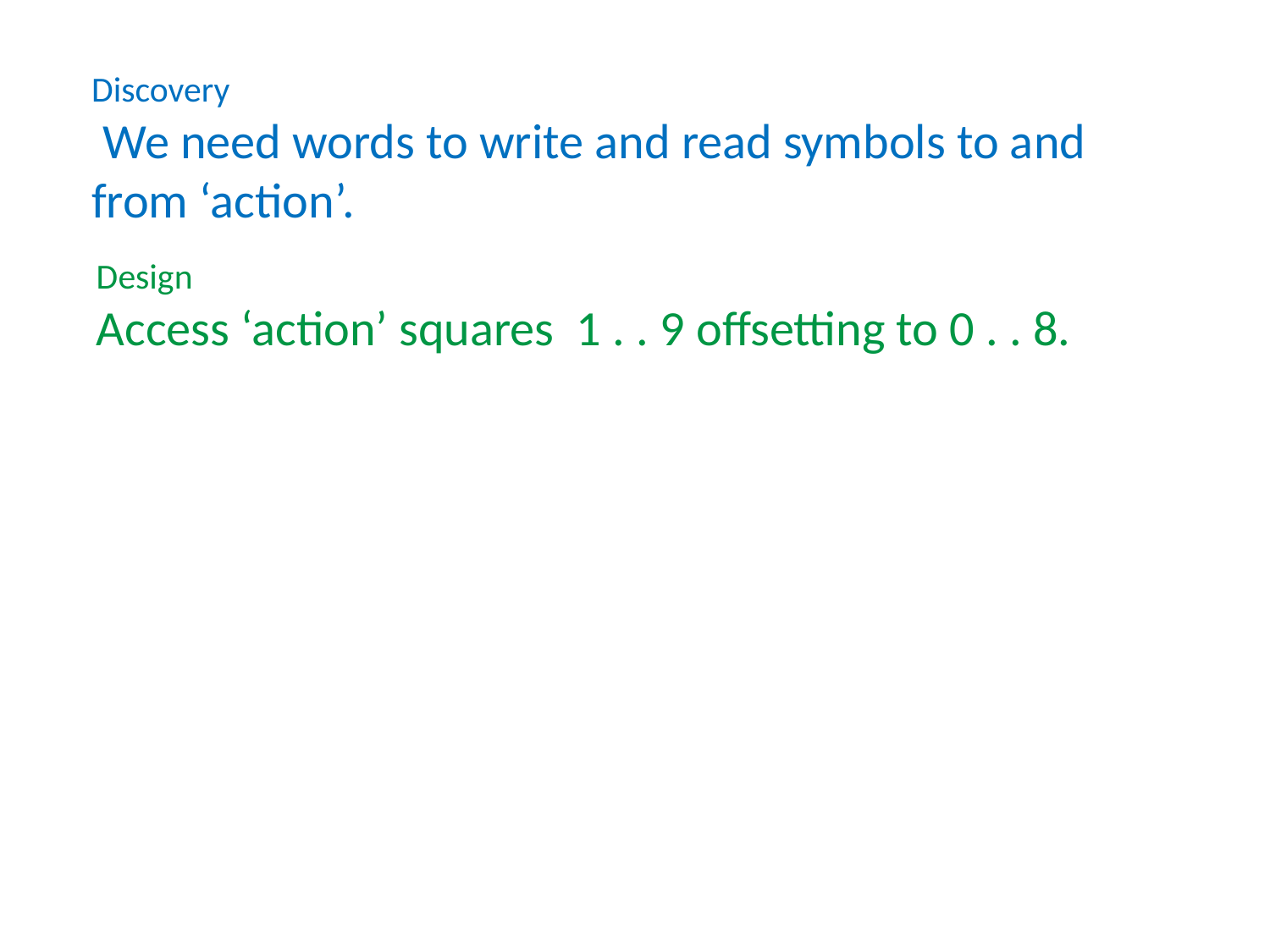

Discovery
 We need words to write and read symbols to and from ‘action’.
Design
Access ‘action’ squares  1 . . 9 offsetting to 0 . . 8.